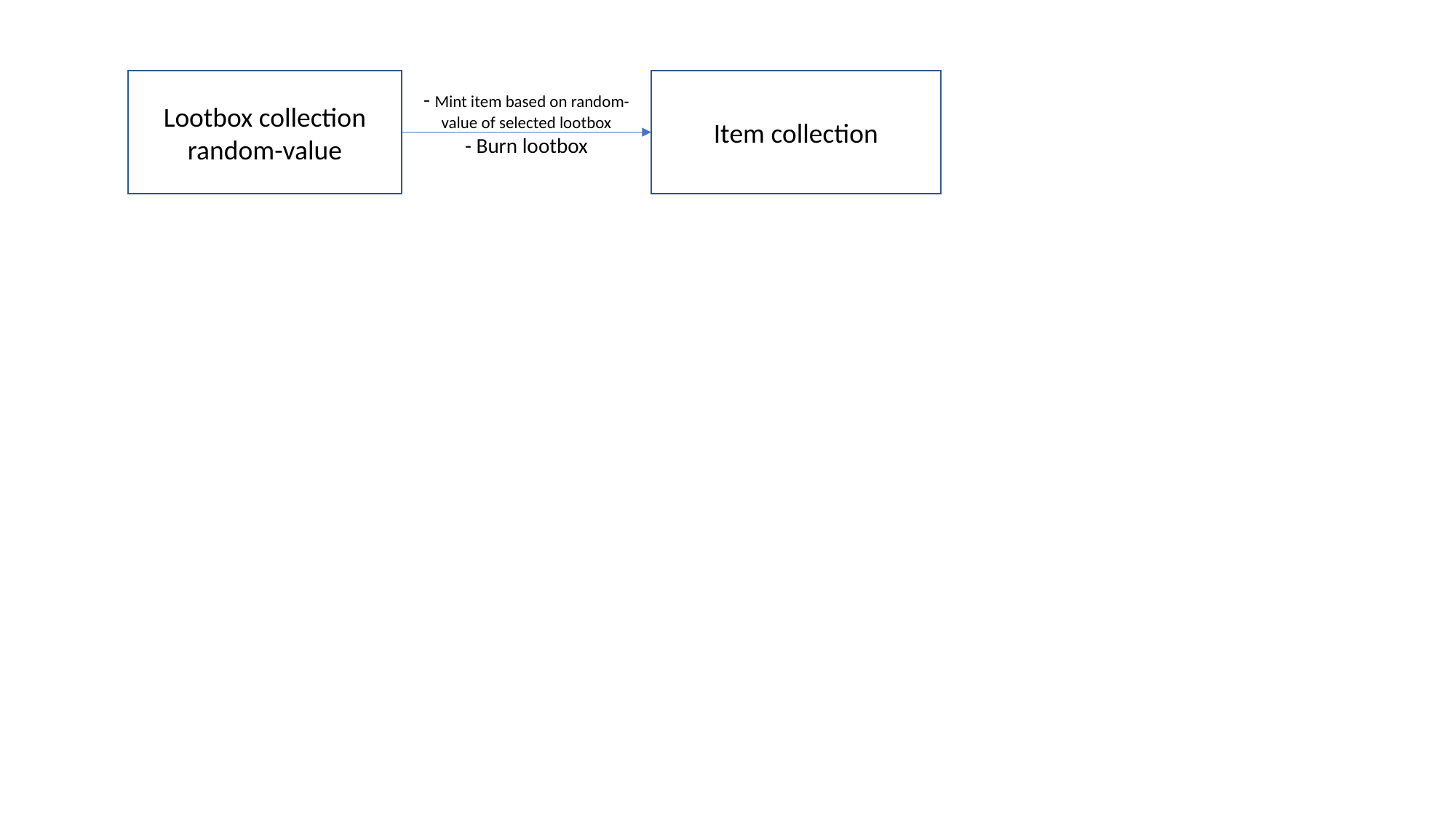

Item collection
Lootbox collection
random-value
- Mint item based on random-value of selected lootbox
- Burn lootbox